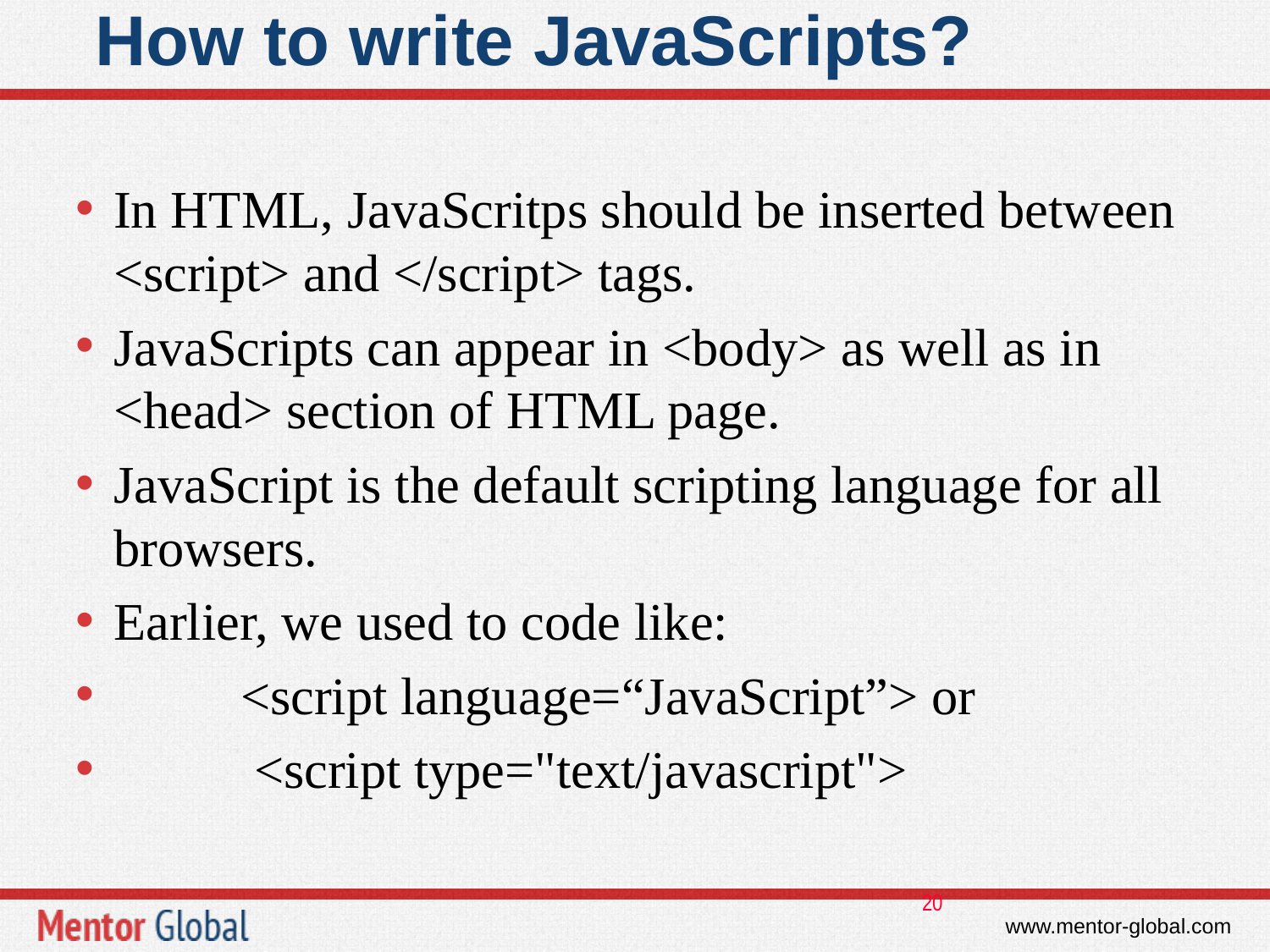

# How to write JavaScripts?
In HTML, JavaScritps should be inserted between <script> and </script> tags.
JavaScripts can appear in <body> as well as in <head> section of HTML page.
JavaScript is the default scripting language for all browsers.
Earlier, we used to code like:
	<script language=“JavaScript”> or
	 <script type="text/javascript">
20